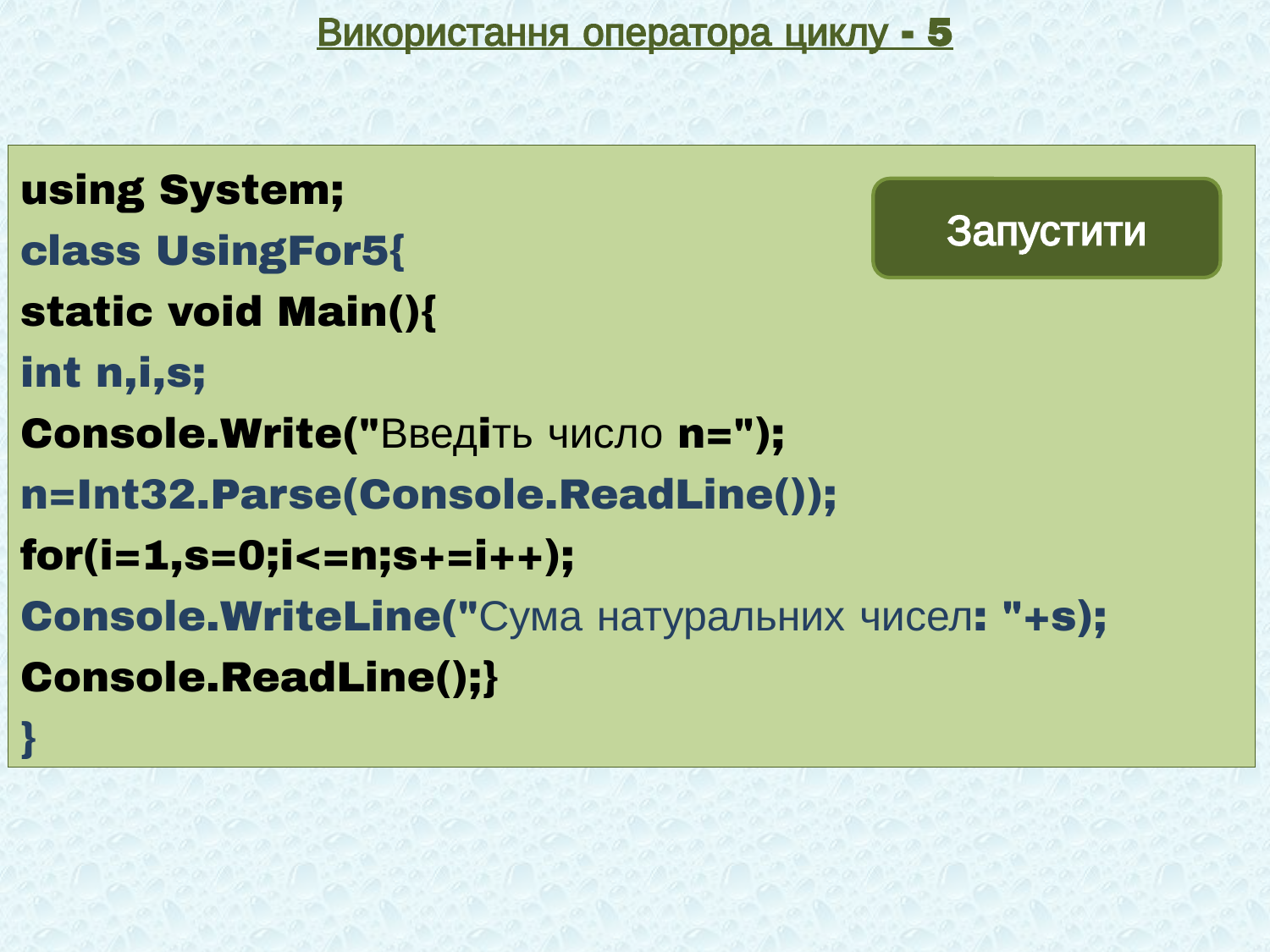

# Використання оператора циклу - 5
using System;
class UsingFor5{
static void Main(){
int n,i,s;
Console.Write("Введiть число n=");
n=Int32.Parse(Console.ReadLine());
for(i=1,s=0;i<=n;s+=i++);
Console.WriteLine("Сума натуральних чисел: "+s);
Console.ReadLine();}
}
Запустити